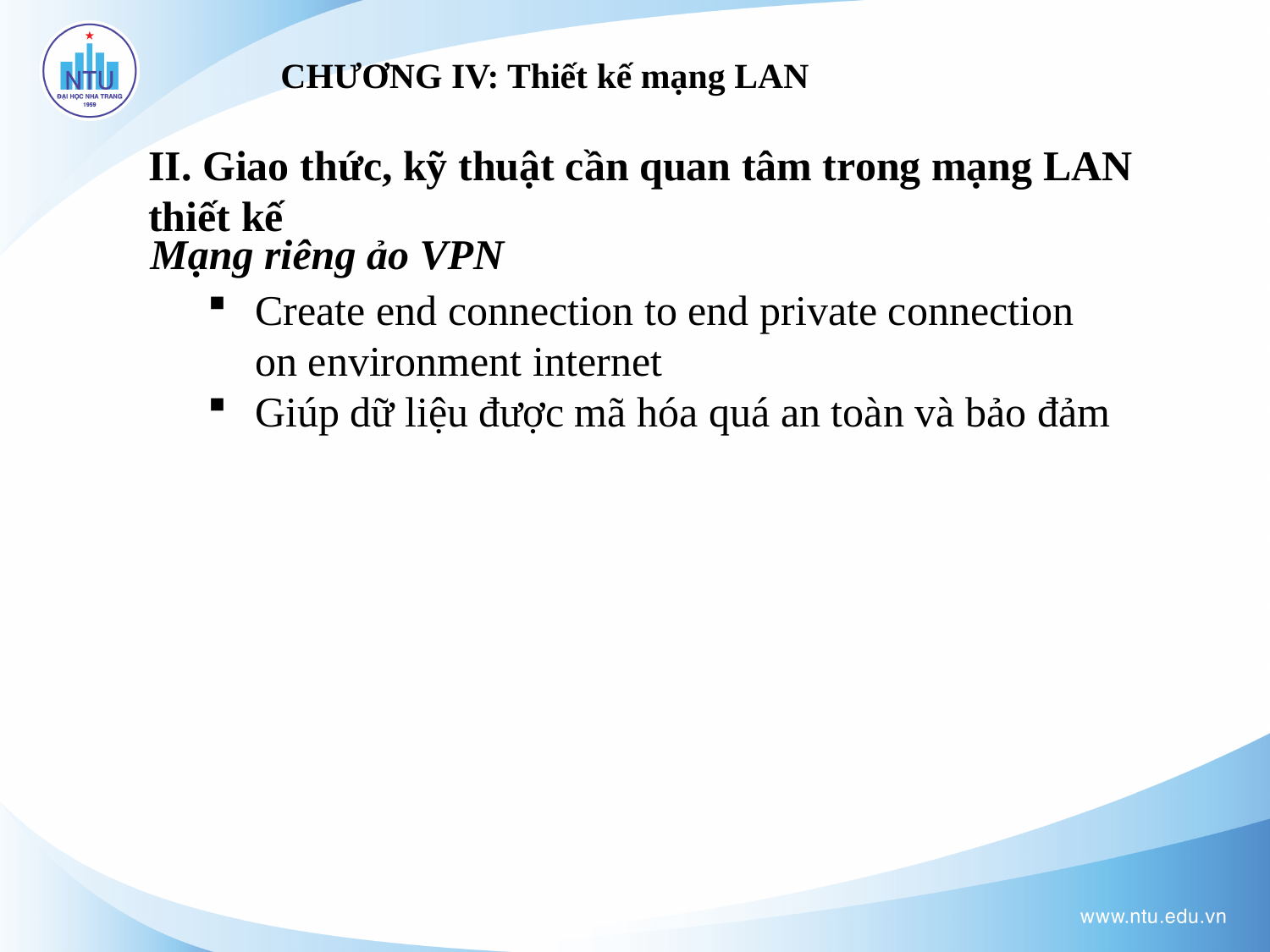

# CHƯƠNG IV: Thiết kế mạng LAN
II. Giao thức, kỹ thuật cần quan tâm trong mạng LAN thiết kế
Mạng riêng ảo VPN
Create end connection to end private connection on environment internet
Giúp dữ liệu được mã hóa quá an toàn và bảo đảm